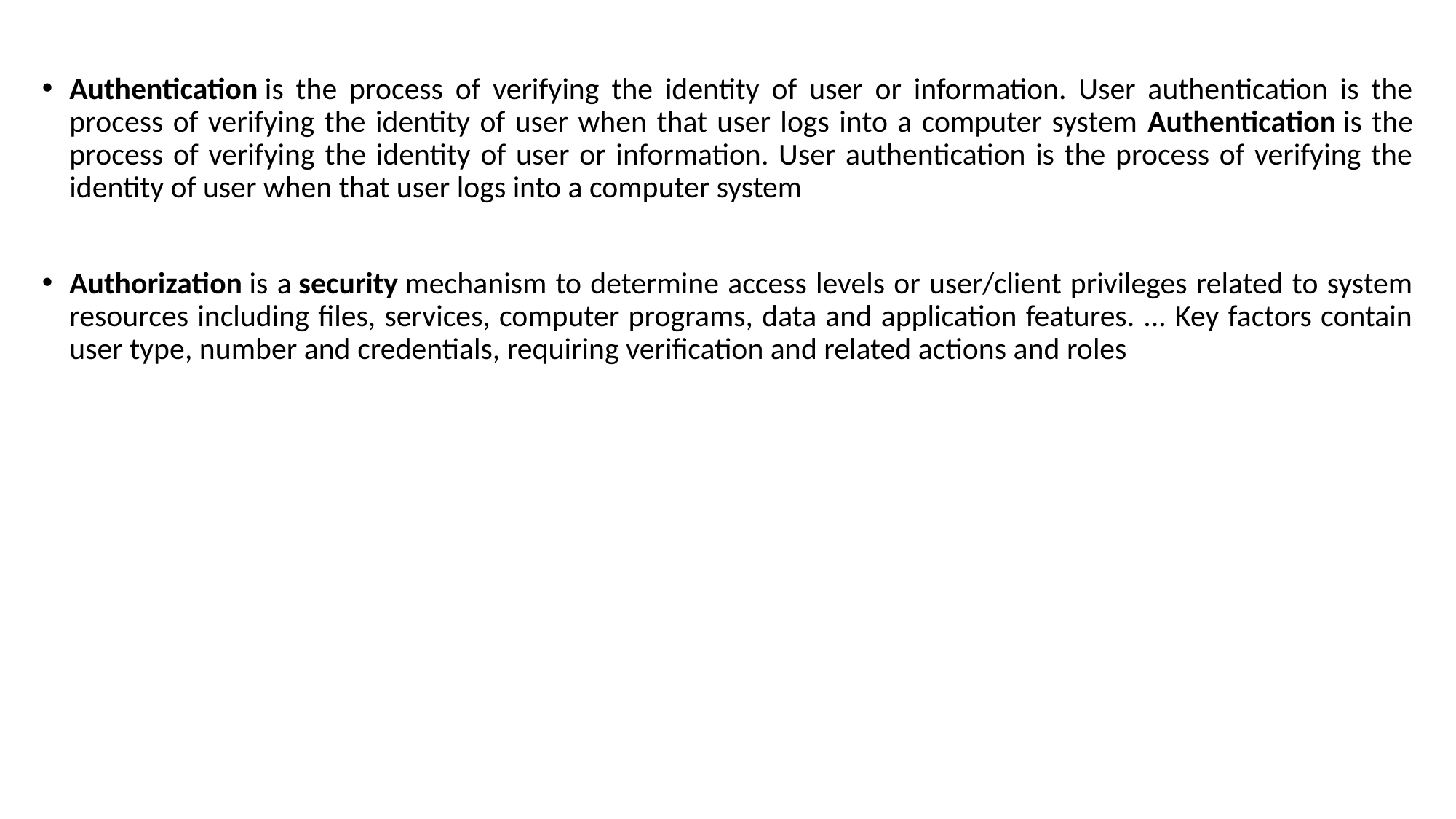

Authentication is the process of verifying the identity of user or information. User authentication is the process of verifying the identity of user when that user logs into a computer system Authentication is the process of verifying the identity of user or information. User authentication is the process of verifying the identity of user when that user logs into a computer system

Authorization is a security mechanism to determine access levels or user/client privileges related to system resources including files, services, computer programs, data and application features. ... Key factors contain user type, number and credentials, requiring verification and related actions and roles